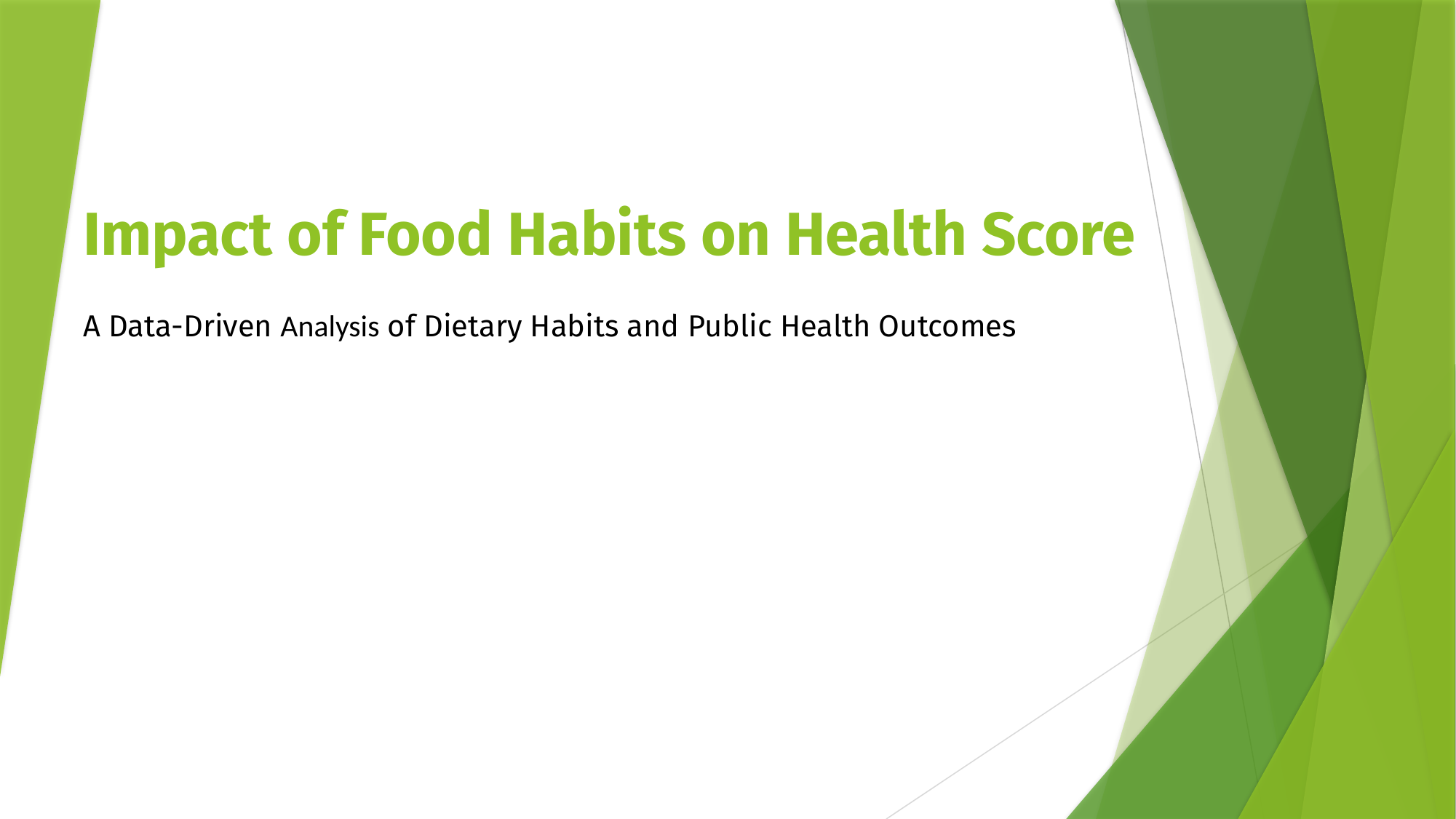

# Impact of Food Habits on Health Score
A Data-Driven Analysis of Dietary Habits and Public Health Outcomes